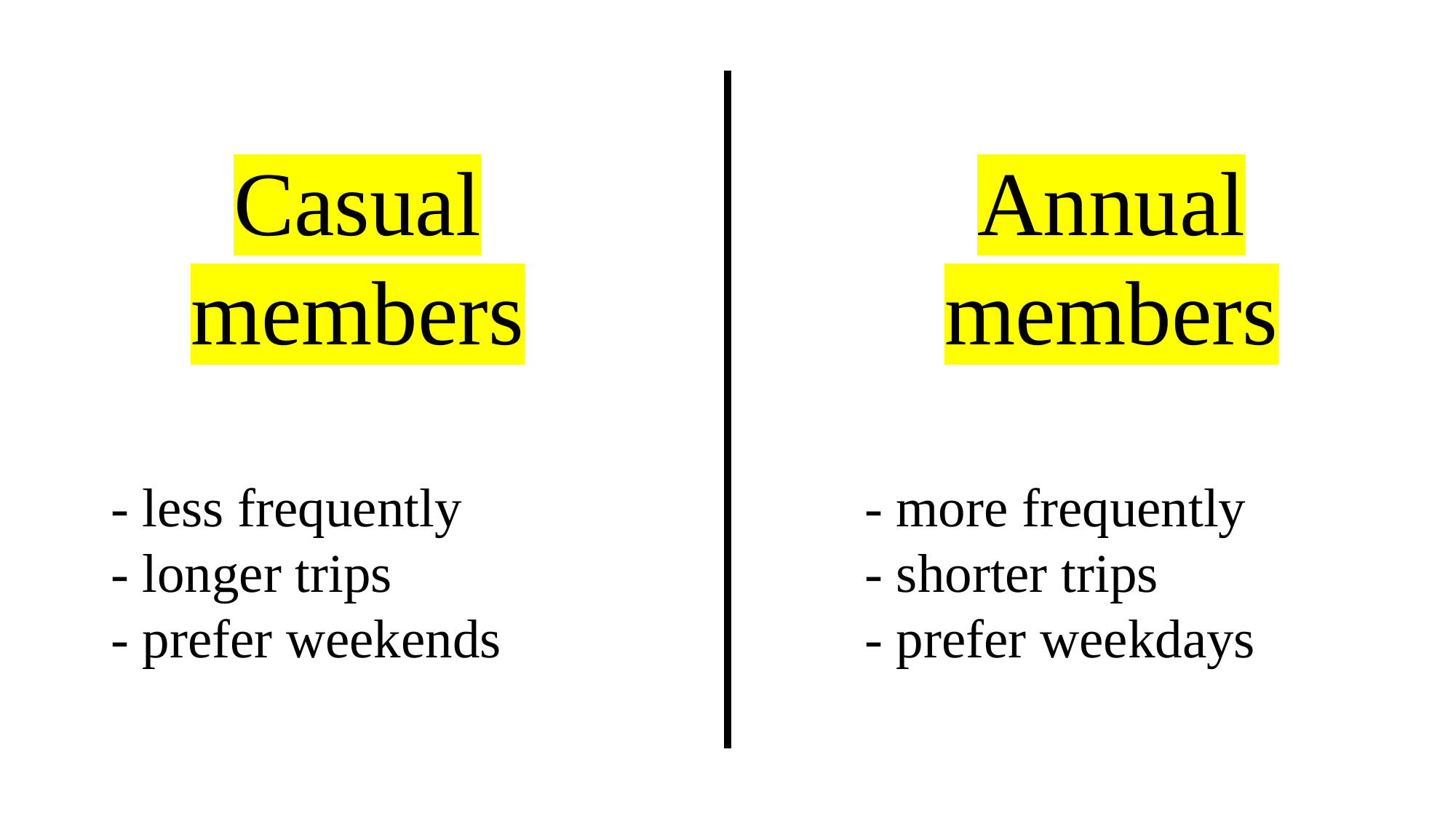

Casual members

- less frequently
- longer trips
- prefer weekends
Annual members

- more frequently
- shorter trips
- prefer weekdays